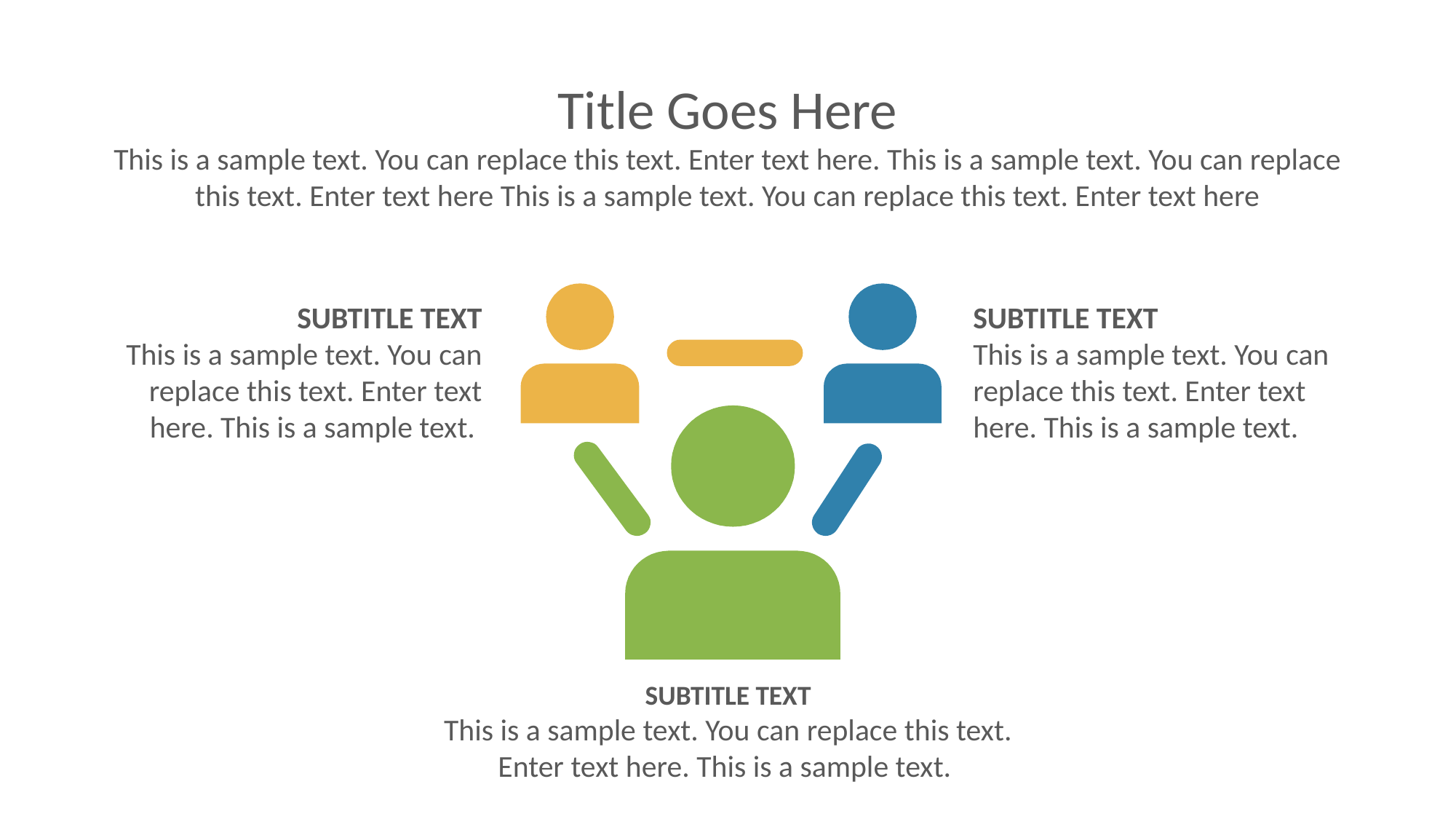

Title Goes Here
This is a sample text. You can replace this text. Enter text here. This is a sample text. You can replace this text. Enter text here This is a sample text. You can replace this text. Enter text here

Subtitle TEXT
This is a sample text. You can replace this text. Enter text here. This is a sample text.
Subtitle TEXT
This is a sample text. You can replace this text. Enter text here. This is a sample text.

Subtitle TEXT
This is a sample text. You can replace this text. Enter text here. This is a sample text.